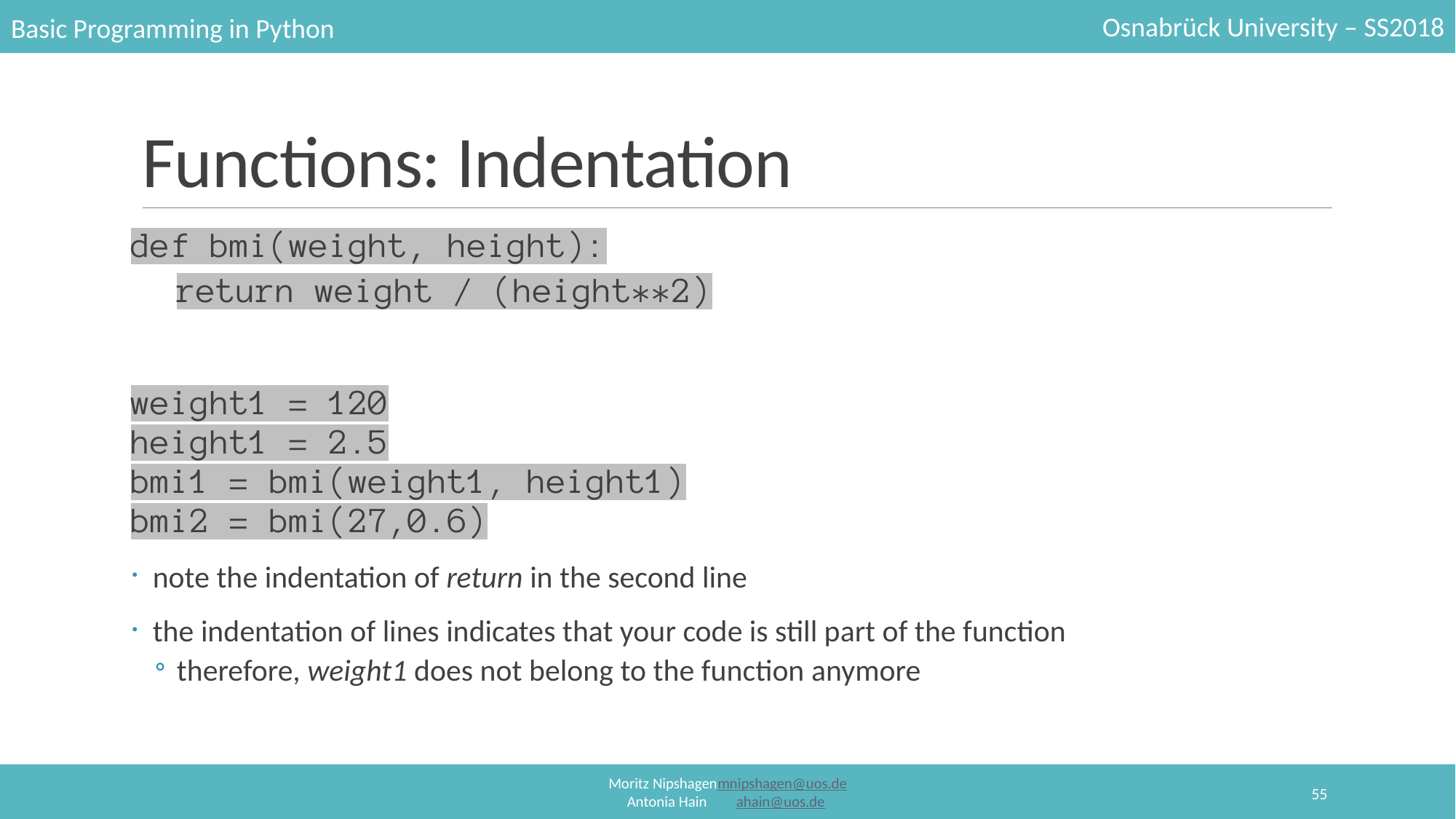

# Functions: Indentation
def bmi(weight, height):
return weight / (height**2)

weight1 = 120
height1 = 2.5
bmi1 = bmi(weight1, height1)
bmi2 = bmi(27,0.6)
note the indentation of return in the second line
the indentation of lines indicates that your code is still part of the function
therefore, weight1 does not belong to the function anymore
55